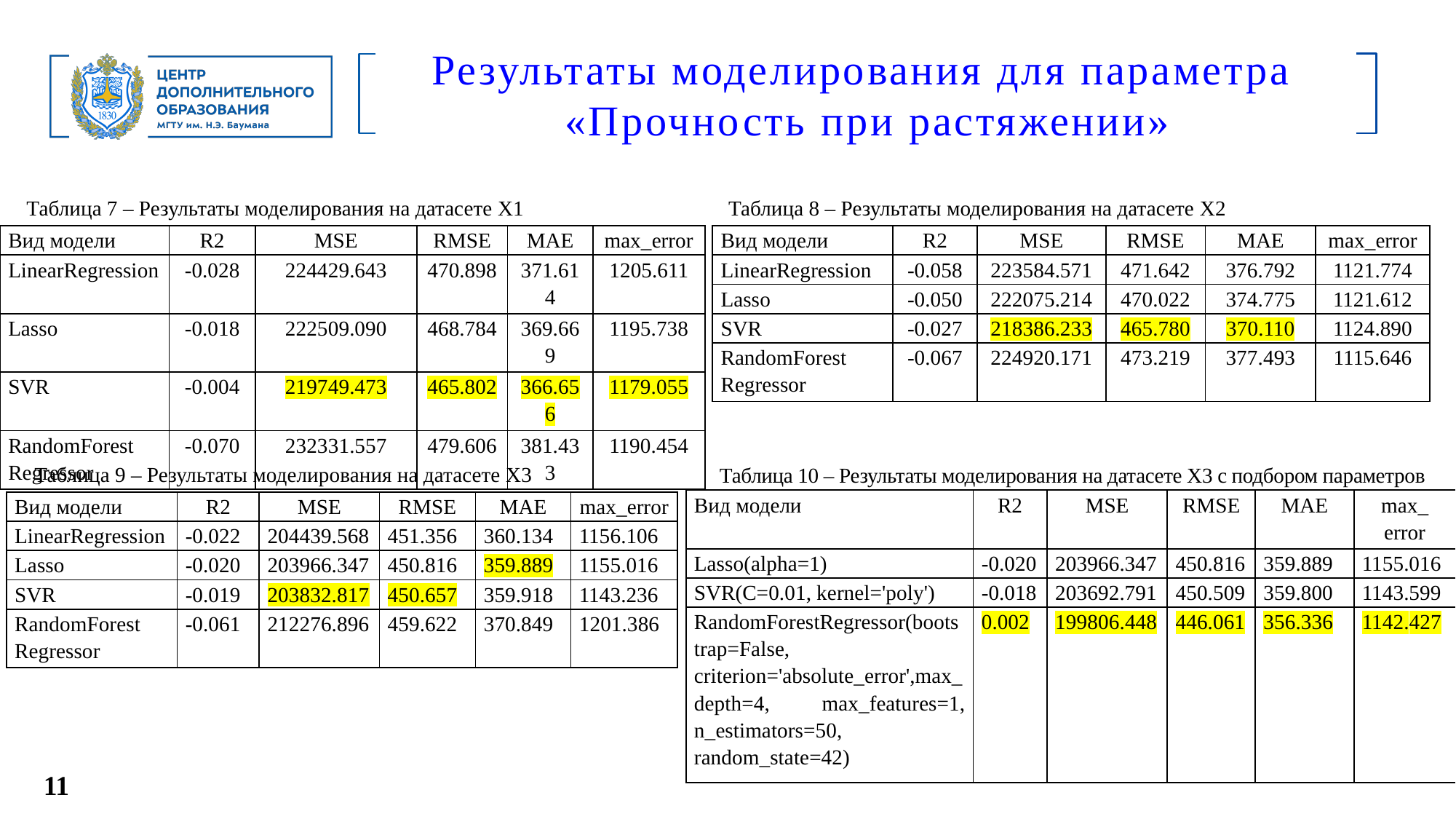

Результаты моделирования для параметра
«Прочность при растяжении»

Таблица 7 – Результаты моделирования на датасете X1
Таблица 8 – Результаты моделирования на датасете X2
| Вид модели | R2 | MSE | RMSE | MAE | max\_error |
| --- | --- | --- | --- | --- | --- |
| LinearRegression | -0.028 | 224429.643 | 470.898 | 371.614 | 1205.611 |
| Lasso | -0.018 | 222509.090 | 468.784 | 369.669 | 1195.738 |
| SVR | -0.004 | 219749.473 | 465.802 | 366.656 | 1179.055 |
| RandomForest Regressor | -0.070 | 232331.557 | 479.606 | 381.433 | 1190.454 |
| Вид модели | R2 | MSE | RMSE | MAE | max\_error |
| --- | --- | --- | --- | --- | --- |
| LinearRegression | -0.058 | 223584.571 | 471.642 | 376.792 | 1121.774 |
| Lasso | -0.050 | 222075.214 | 470.022 | 374.775 | 1121.612 |
| SVR | -0.027 | 218386.233 | 465.780 | 370.110 | 1124.890 |
| RandomForest Regressor | -0.067 | 224920.171 | 473.219 | 377.493 | 1115.646 |
Таблица 9 – Результаты моделирования на датасете X3
Таблица 10 – Результаты моделирования на датасете X3 с подбором параметров
| Вид модели | R2 | MSE | RMSE | MAE | max\_ error |
| --- | --- | --- | --- | --- | --- |
| Lasso(alpha=1) | -0.020 | 203966.347 | 450.816 | 359.889 | 1155.016 |
| SVR(C=0.01, kernel='poly') | -0.018 | 203692.791 | 450.509 | 359.800 | 1143.599 |
| RandomForestRegressor(bootstrap=False, criterion='absolute\_error',max\_depth=4, max\_features=1, n\_estimators=50, random\_state=42) | 0.002 | 199806.448 | 446.061 | 356.336 | 1142.427 |
| Вид модели | R2 | MSE | RMSE | MAE | max\_error |
| --- | --- | --- | --- | --- | --- |
| LinearRegression | -0.022 | 204439.568 | 451.356 | 360.134 | 1156.106 |
| Lasso | -0.020 | 203966.347 | 450.816 | 359.889 | 1155.016 |
| SVR | -0.019 | 203832.817 | 450.657 | 359.918 | 1143.236 |
| RandomForest Regressor | -0.061 | 212276.896 | 459.622 | 370.849 | 1201.386 |
11